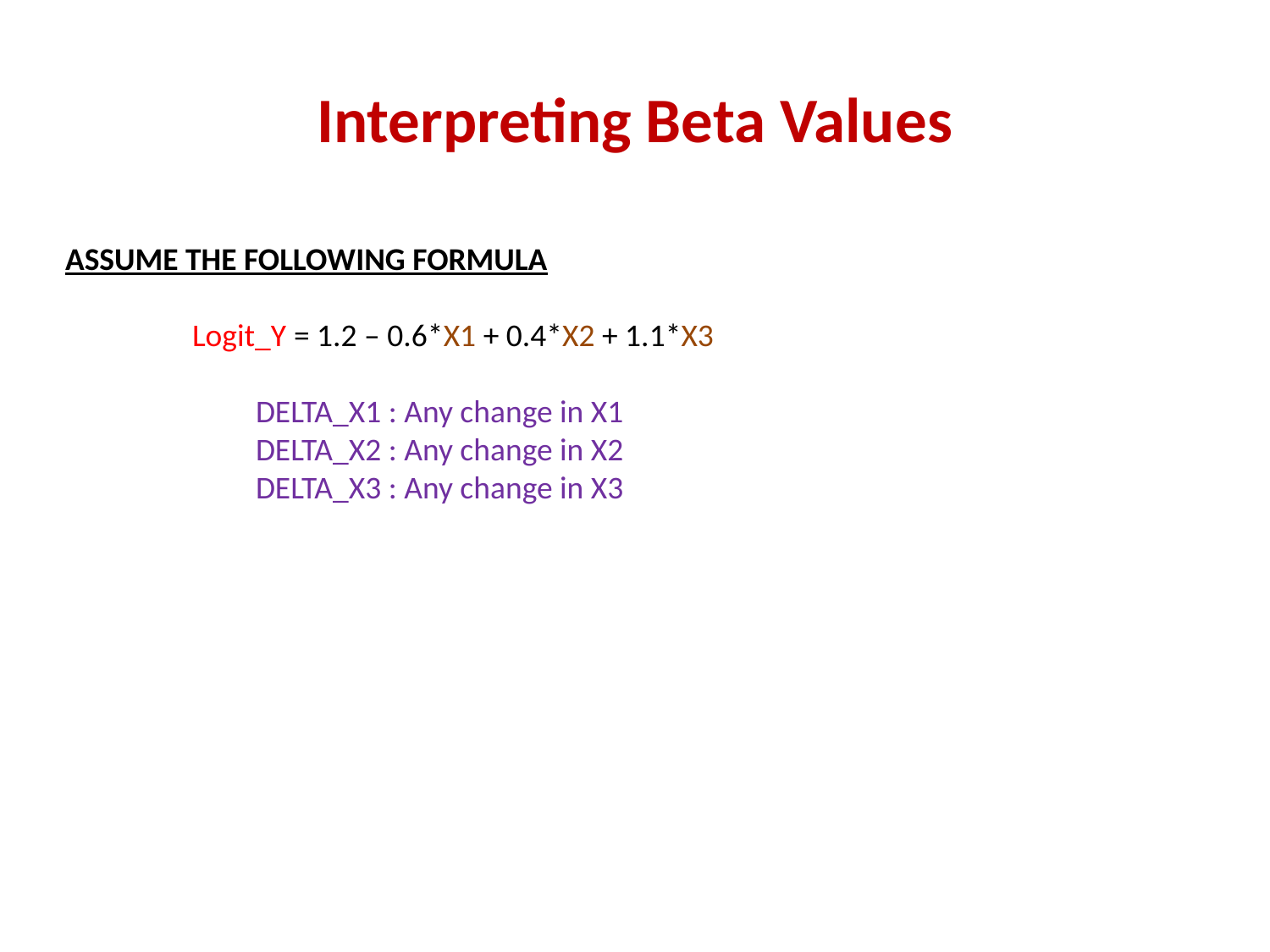

# Interpreting Beta Values
ASSUME THE FOLLOWING FORMULA

Logit_Y = 1.2 – 0.6*X1 + 0.4*X2 + 1.1*X3

DELTA_X1 : Any change in X1
DELTA_X2 : Any change in X2
DELTA_X3 : Any change in X3